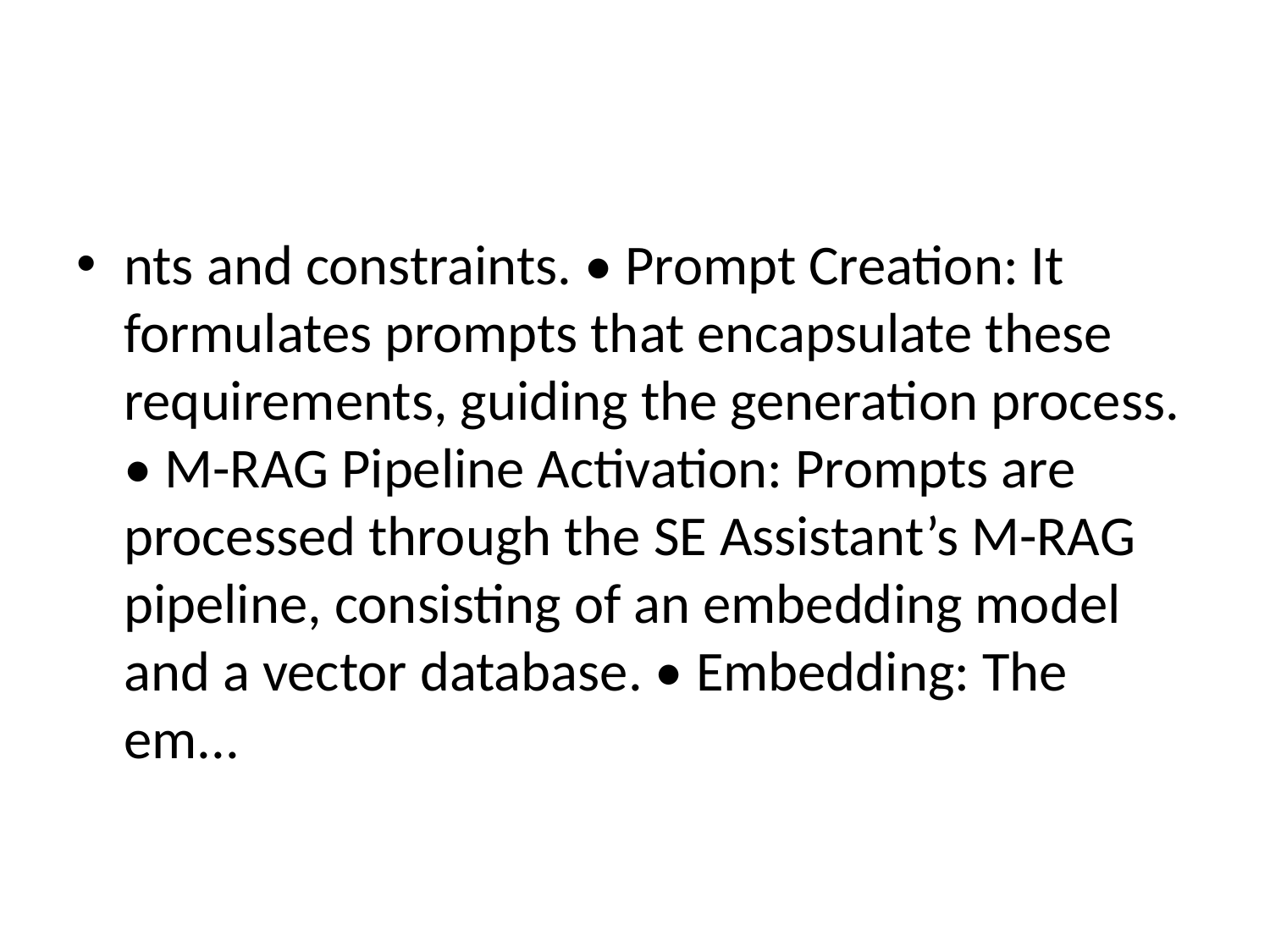

#
nts and constraints. • Prompt Creation: It formulates prompts that encapsulate these requirements, guiding the generation process. • M-RAG Pipeline Activation: Prompts are processed through the SE Assistant’s M-RAG pipeline, consisting of an embedding model and a vector database. • Embedding: The em...